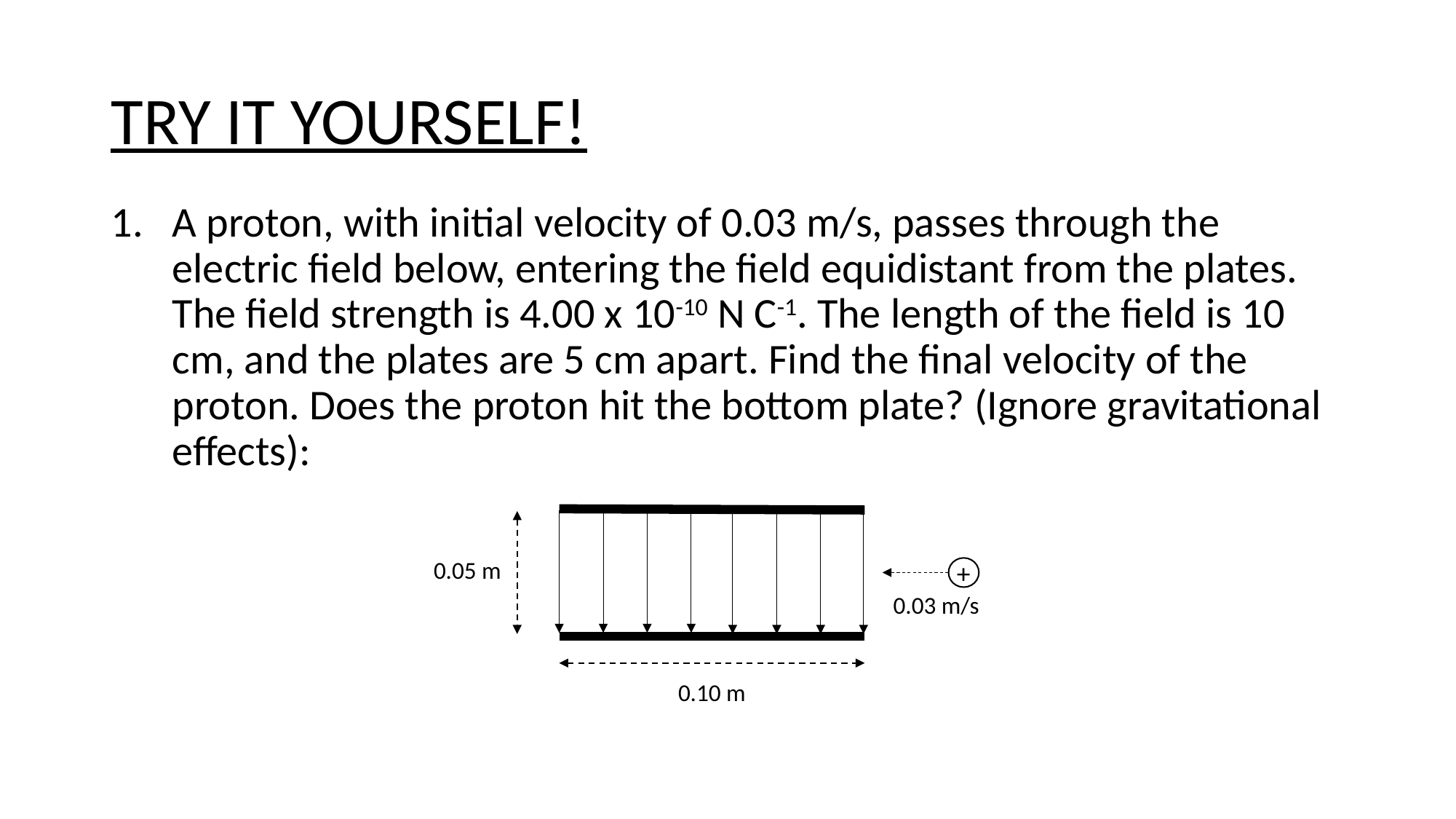

# TRY IT YOURSELF!
A proton, with initial velocity of 0.03 m/s, passes through the electric field below, entering the field equidistant from the plates. The field strength is 4.00 x 10-10 N C-1. The length of the field is 10 cm, and the plates are 5 cm apart. Find the final velocity of the proton. Does the proton hit the bottom plate? (Ignore gravitational effects):
0.05 m
+
0.03 m/s
0.10 m